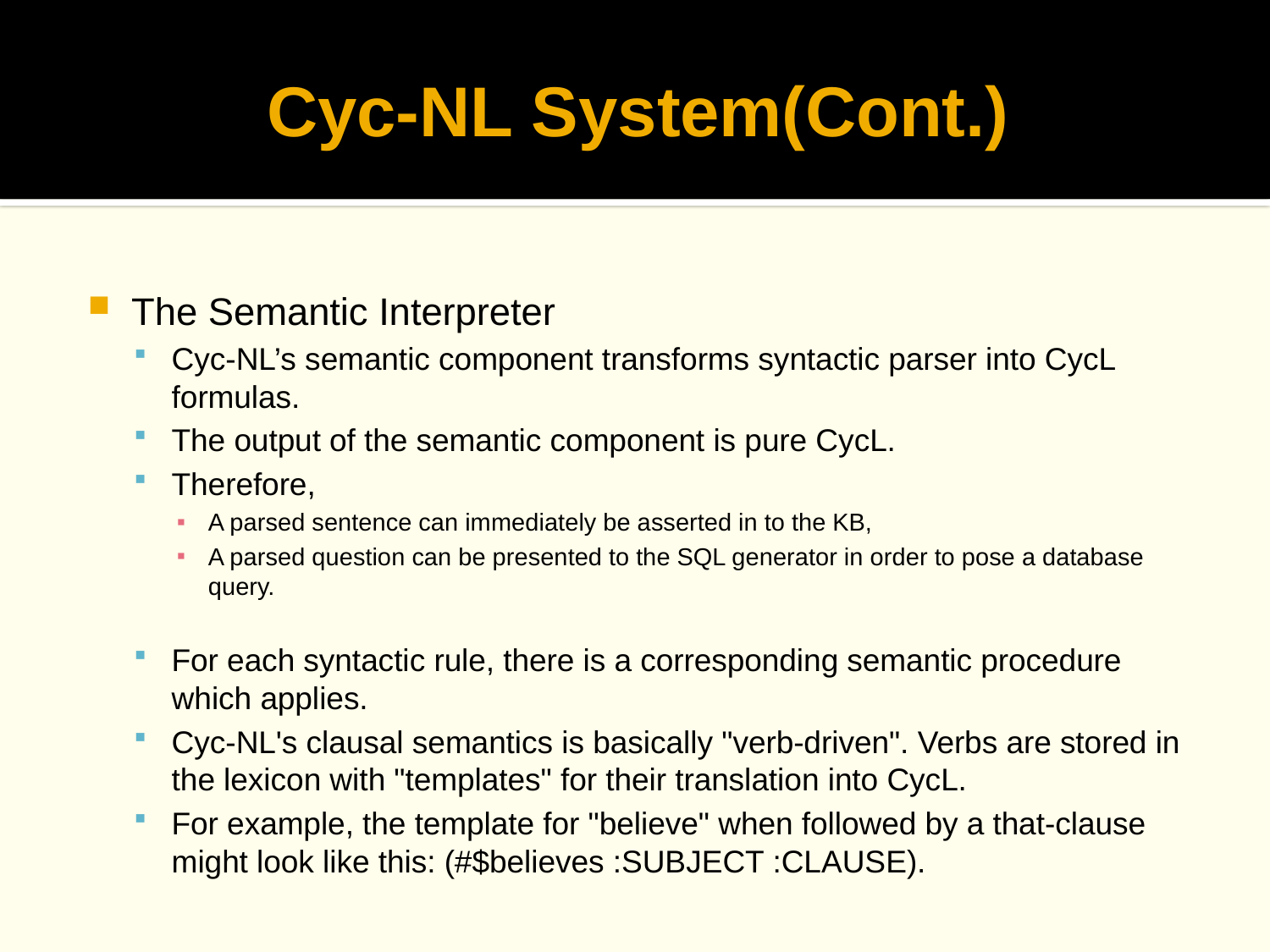

# Cyc-NL System(Cont.)
The Semantic Interpreter
Cyc-NL’s semantic component transforms syntactic parser into CycL formulas.
The output of the semantic component is pure CycL.
Therefore,
A parsed sentence can immediately be asserted in to the KB,
A parsed question can be presented to the SQL generator in order to pose a database query.

For each syntactic rule, there is a corresponding semantic procedure which applies.
Cyc-NL's clausal semantics is basically "verb-driven". Verbs are stored in the lexicon with "templates" for their translation into CycL.
For example, the template for "believe" when followed by a that-clause might look like this: (#$believes :SUBJECT :CLAUSE).